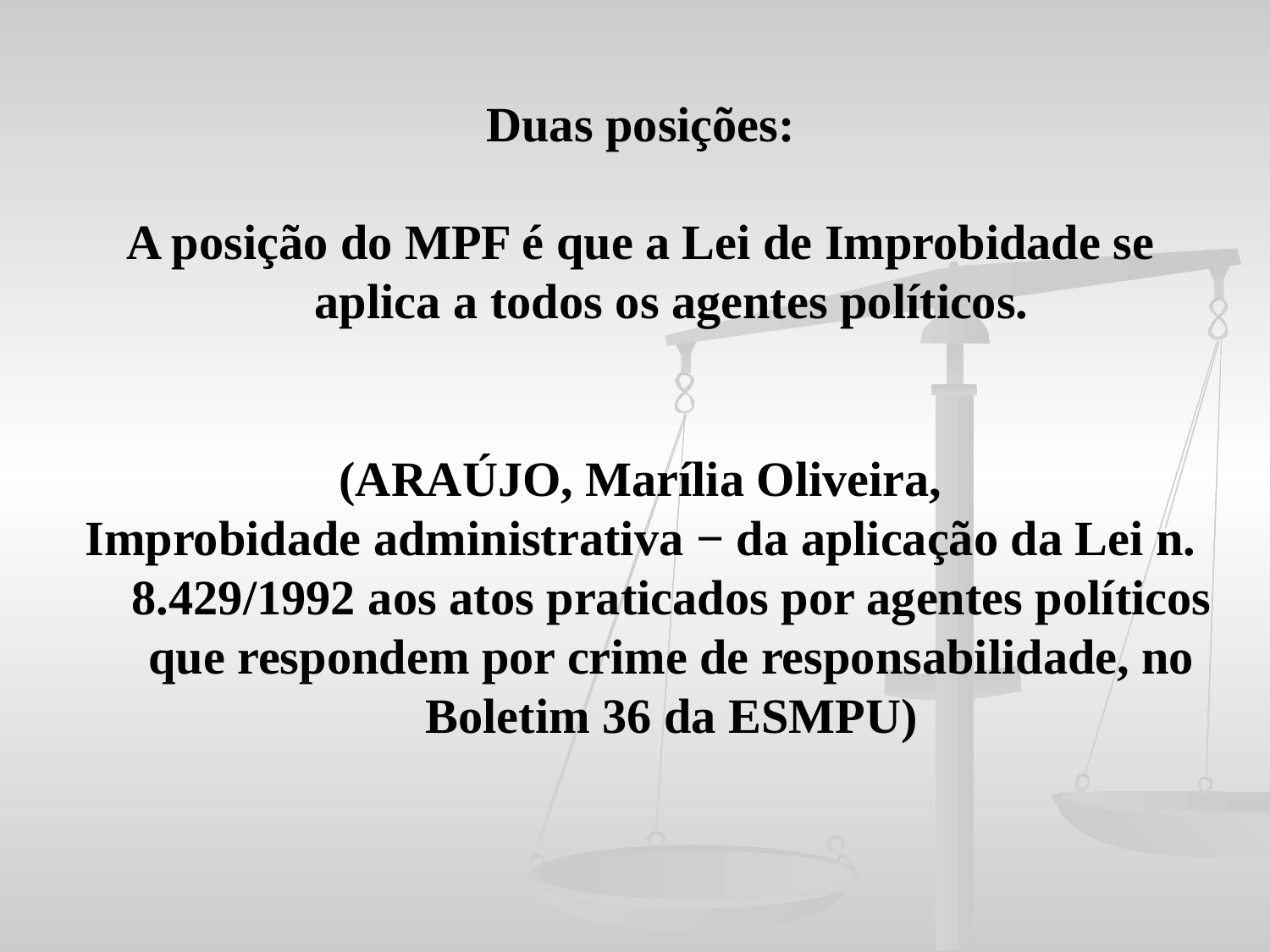

Duas posições:

A posição do MPF é que a Lei de Improbidade se aplica a todos os agentes políticos.

(ARAÚJO, Marília Oliveira,
Improbidade administrativa − da aplicação da Lei n. 8.429/1992 aos atos praticados por agentes políticos que respondem por crime de responsabilidade, no Boletim 36 da ESMPU)